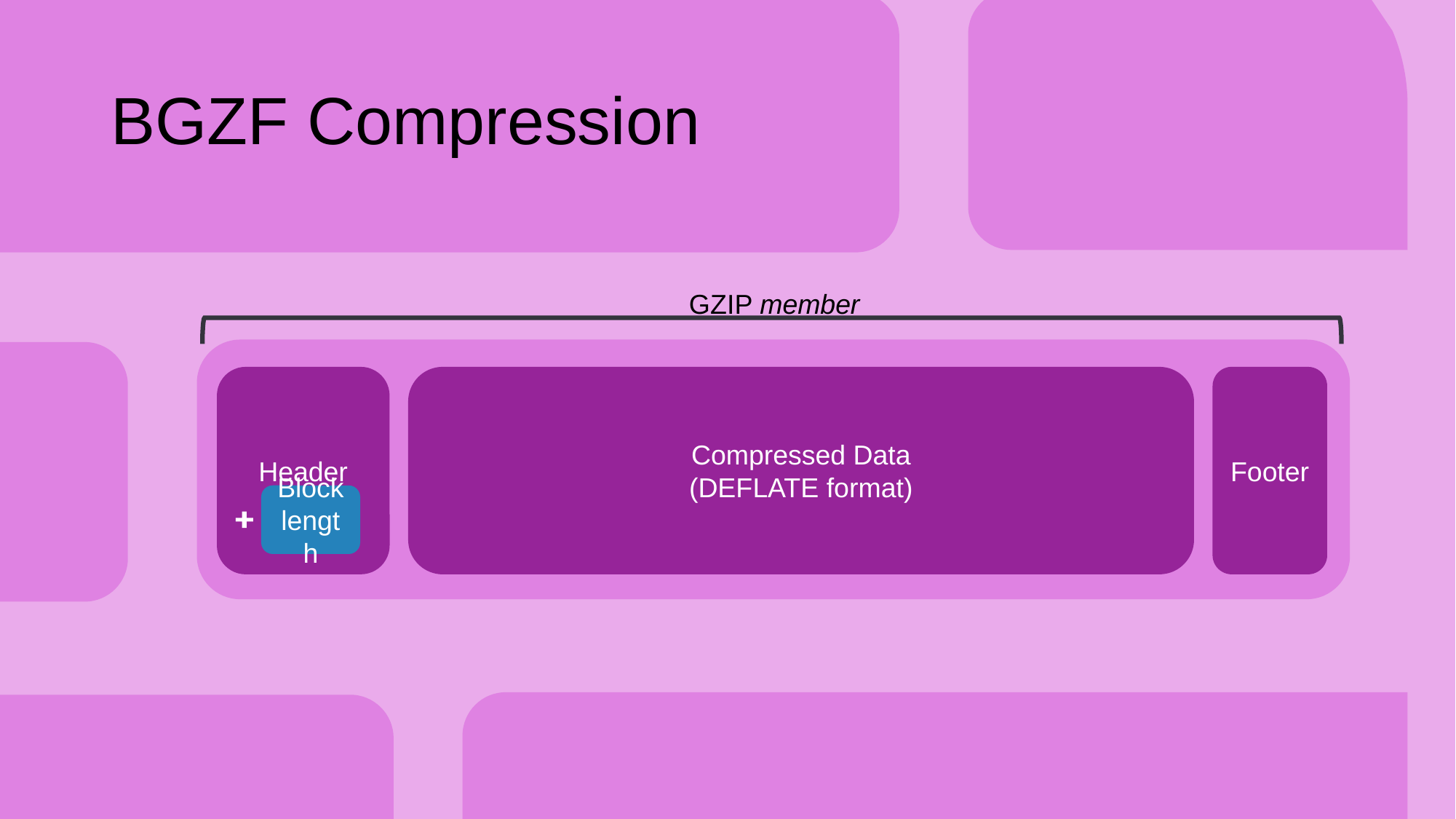

BAM Format
(Binary Alignment Map)
Binary encoded bases
BGZF compressed

Utilizes the GZIP format
Compression in blocks
Enables fast random access

# BGZF Compression
GZIP member
Header
Compressed Data
(DEFLATE format)
Footer
Block length